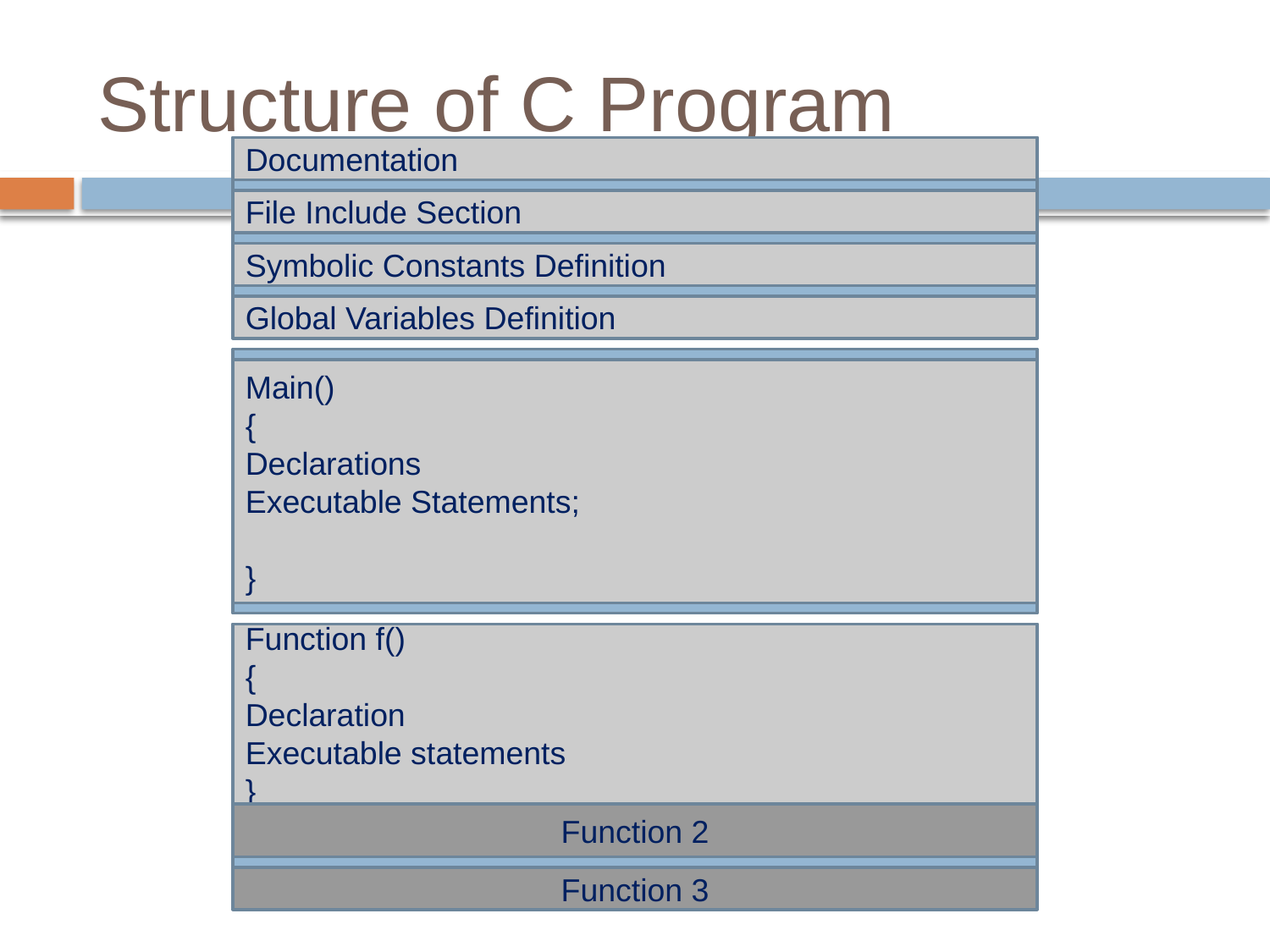

# Structure of C Program

Documentation
File Include Section
Symbolic Constants Definition
Global Variables Definition

Main()
{
Declarations
Executable Statements;

}

Function f()
{
Declaration
Executable statements
}
Function 2
Function 3